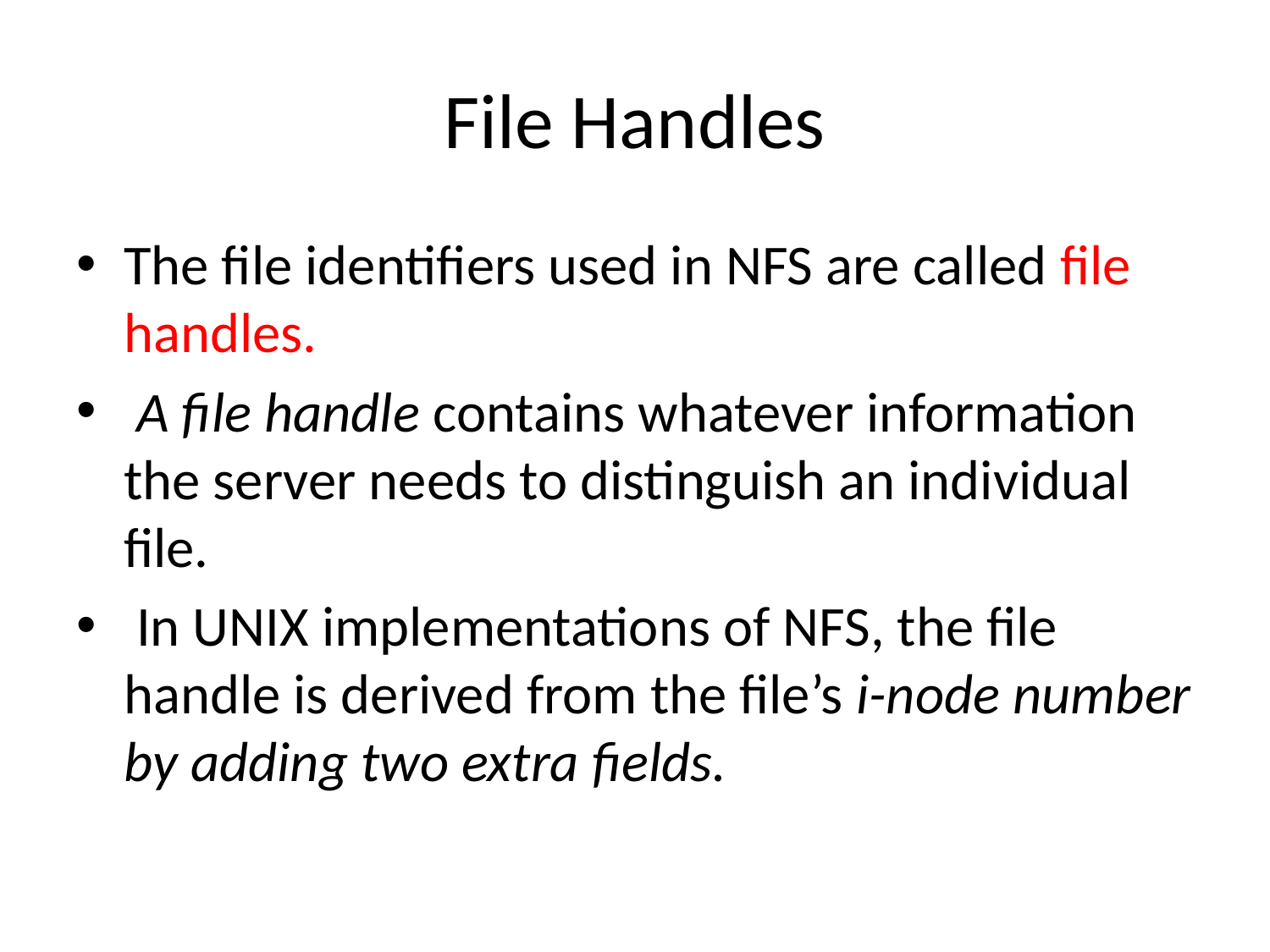

# File Handles
The file identifiers used in NFS are called file handles.
 A file handle contains whatever information the server needs to distinguish an individual file.
 In UNIX implementations of NFS, the file handle is derived from the file’s i-node number by adding two extra fields.